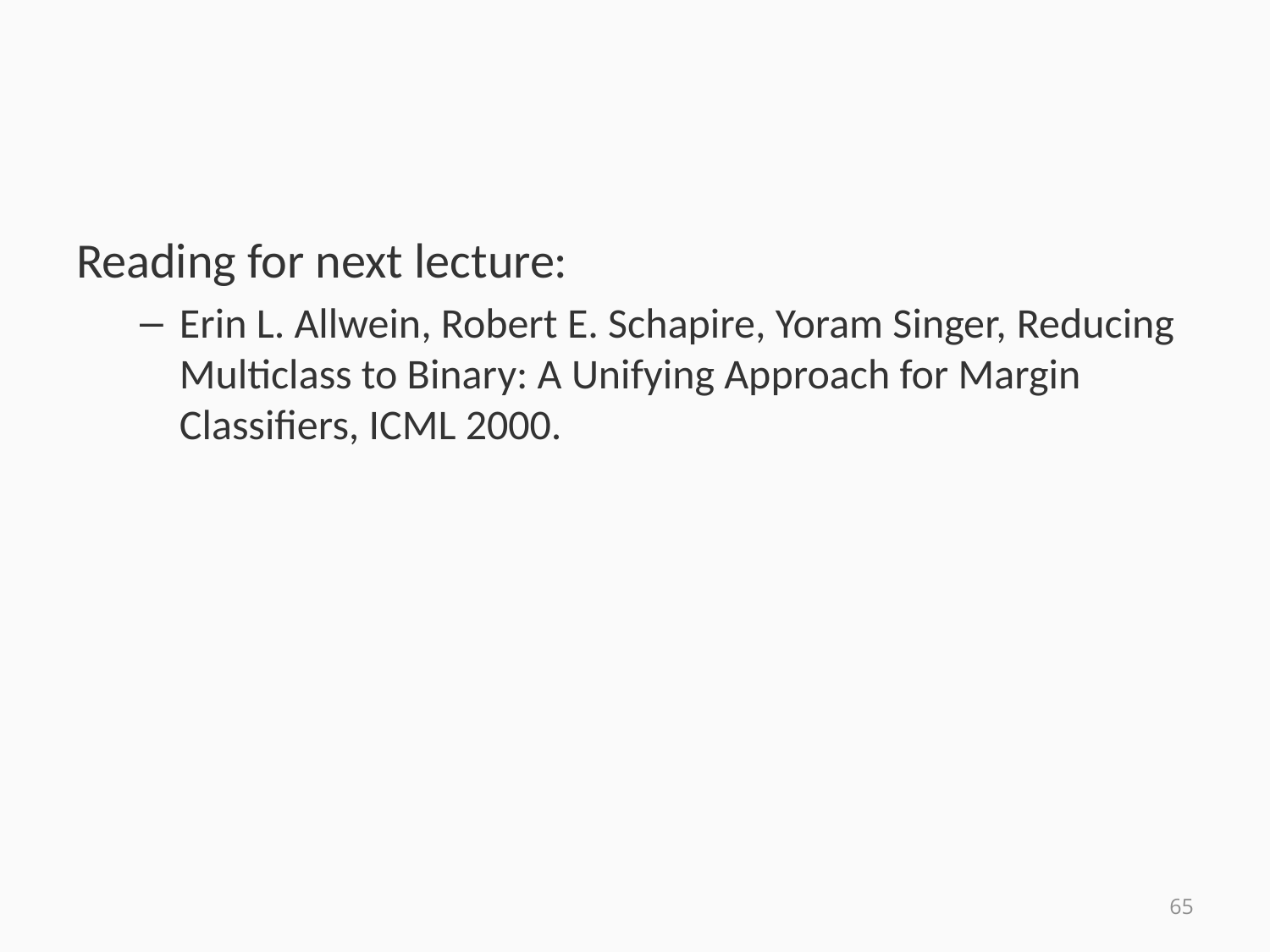

#
Reading for next lecture:
Erin L. Allwein, Robert E. Schapire, Yoram Singer, Reducing Multiclass to Binary: A Unifying Approach for Margin Classifiers, ICML 2000.

65